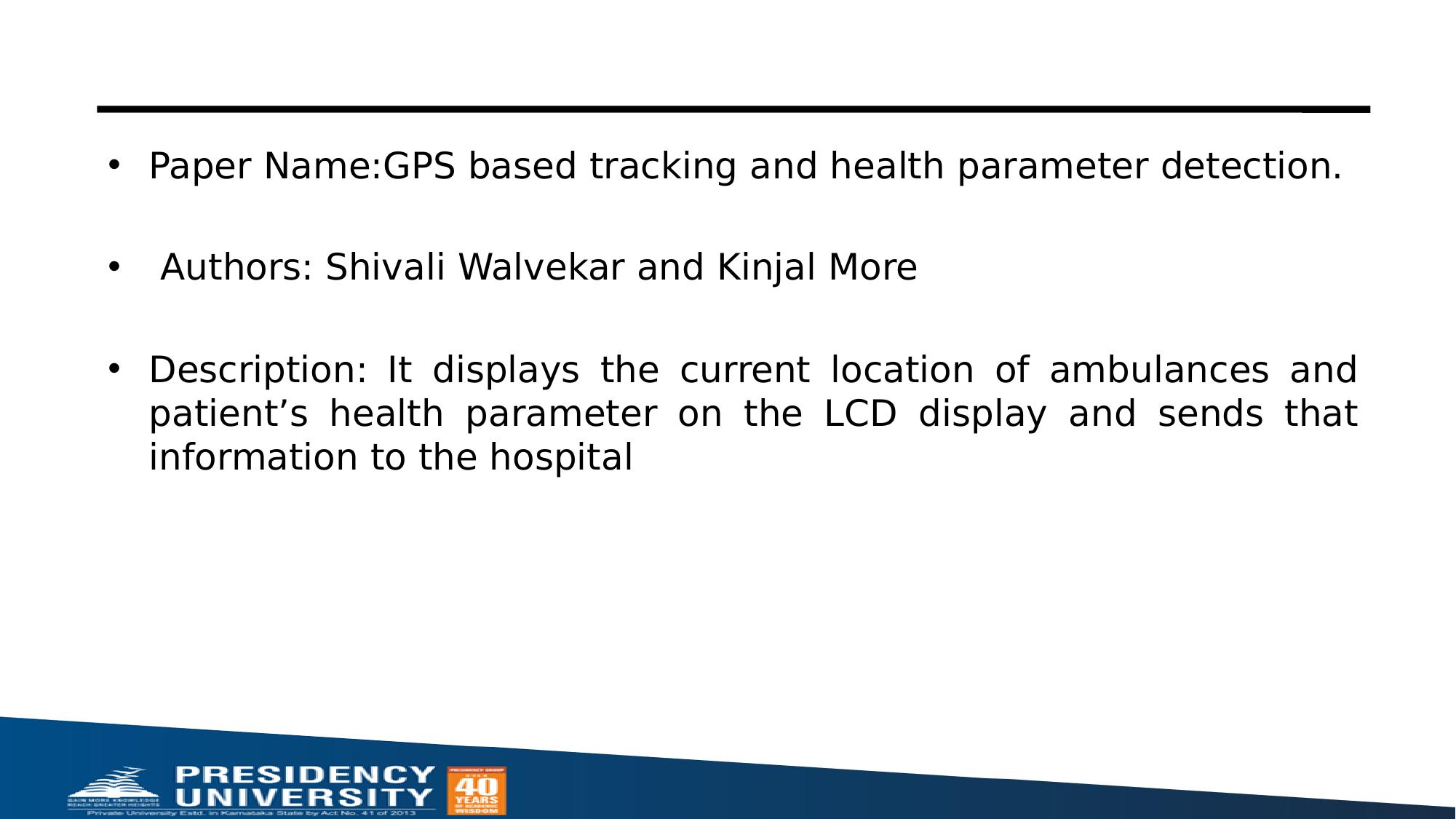

#
Paper Name:GPS based tracking and health parameter detection.

 Authors: Shivali Walvekar and Kinjal More

Description: It displays the current location of ambulances and patient’s health parameter on the LCD display and sends that information to the hospital